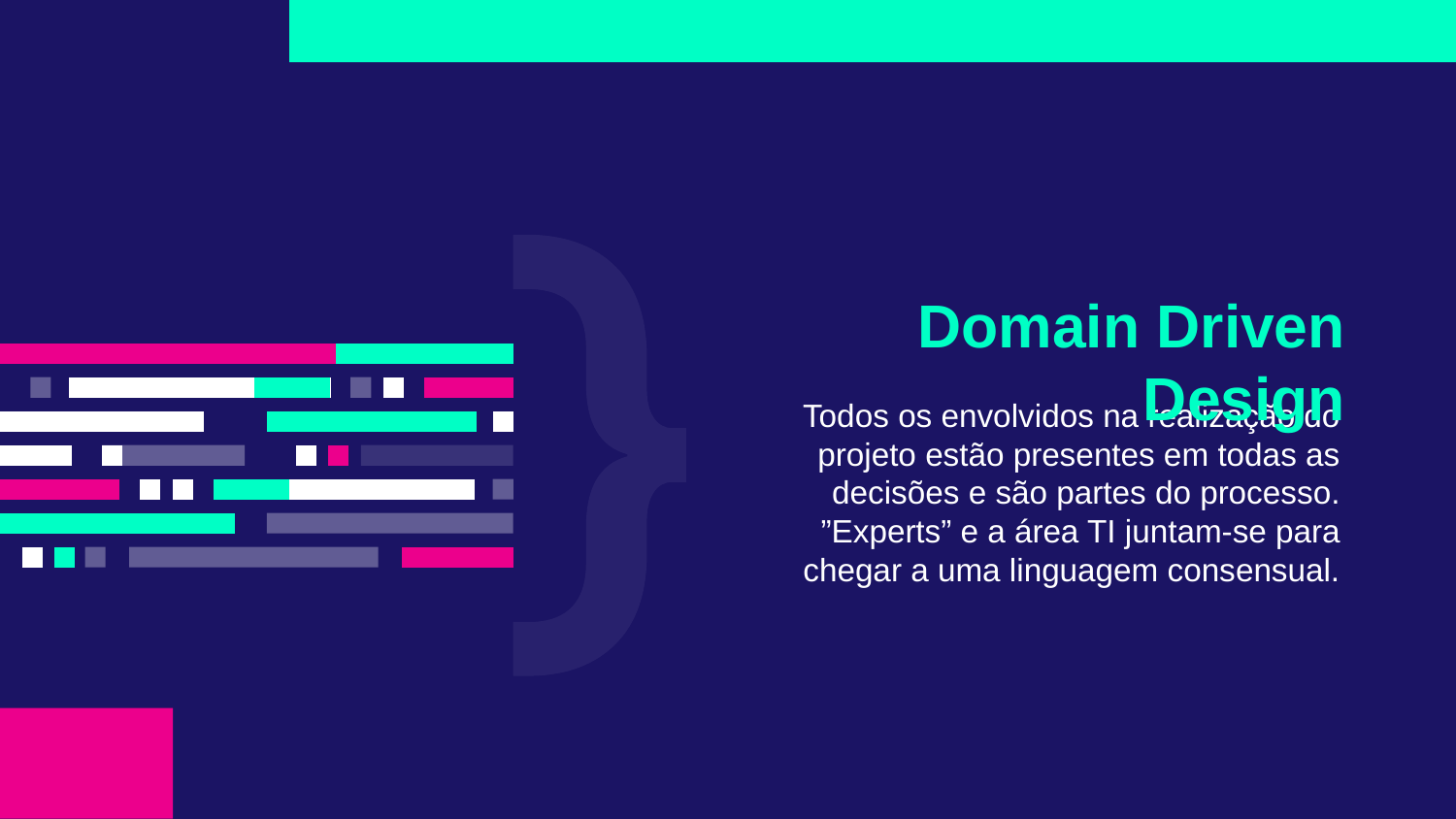

# Domain Driven Design
Todos os envolvidos na realização do projeto estão presentes em todas as decisões e são partes do processo.
”Experts” e a área TI juntam-se para chegar a uma linguagem consensual.